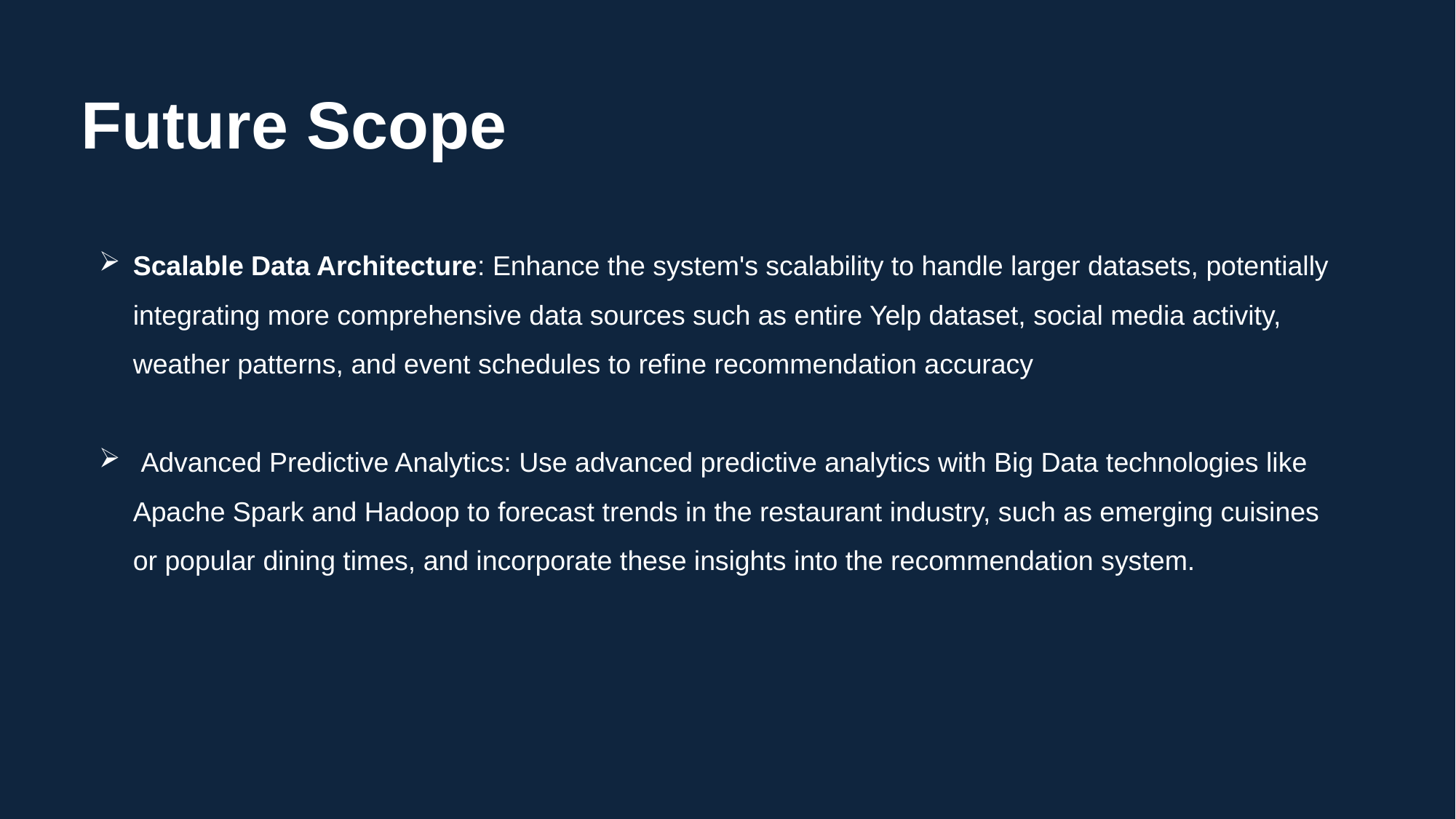

# Future Scope

Scalable Data Architecture: Enhance the system's scalability to handle larger datasets, potentially integrating more comprehensive data sources such as entire Yelp dataset, social media activity, weather patterns, and event schedules to refine recommendation accuracy

 Advanced Predictive Analytics: Use advanced predictive analytics with Big Data technologies like Apache Spark and Hadoop to forecast trends in the restaurant industry, such as emerging cuisines or popular dining times, and incorporate these insights into the recommendation system.